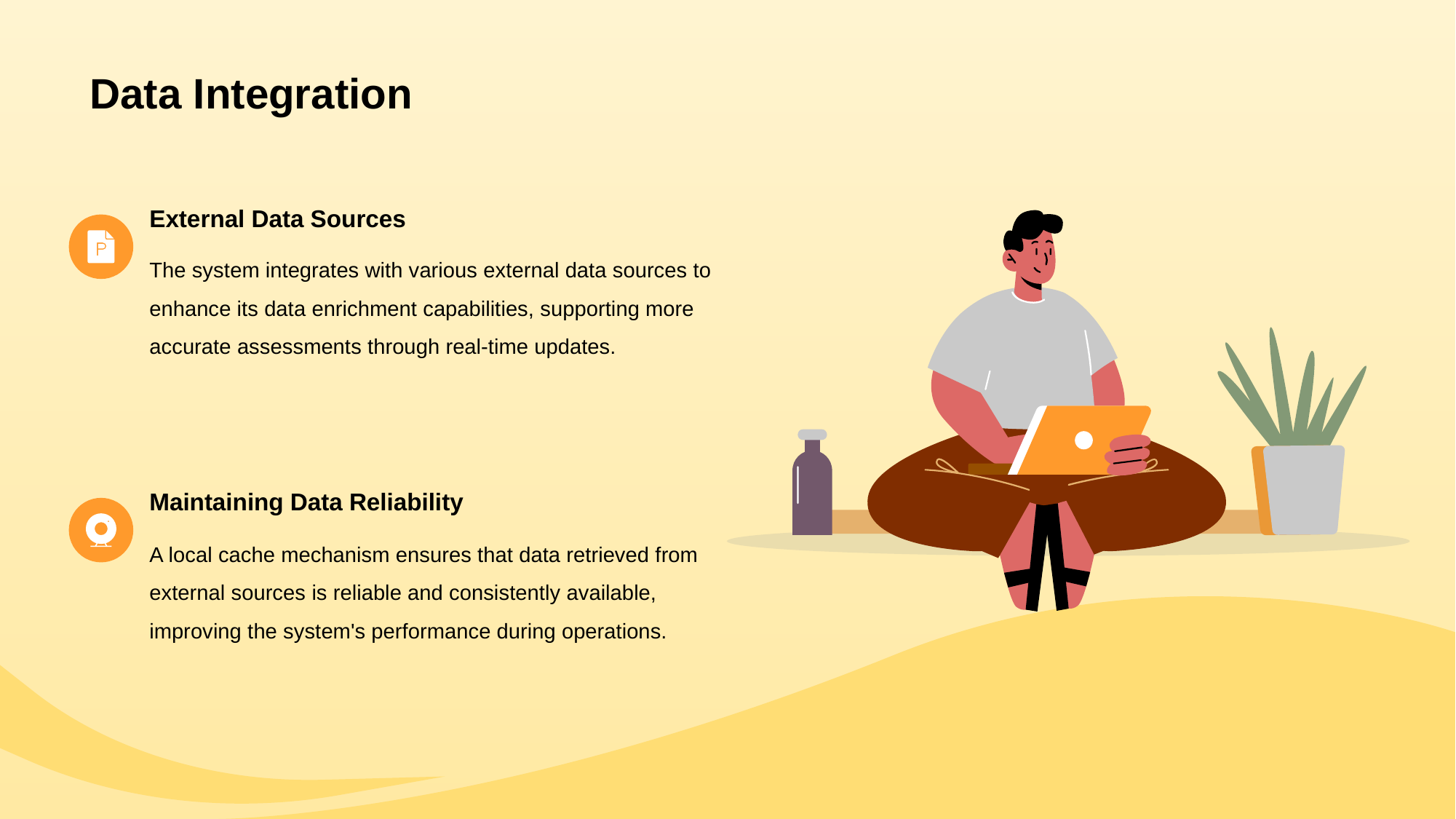

# Data Integration
External Data Sources

The system integrates with various external data sources to enhance its data enrichment capabilities, supporting more accurate assessments through real-time updates.
Maintaining Data Reliability

A local cache mechanism ensures that data retrieved from external sources is reliable and consistently available, improving the system's performance during operations.